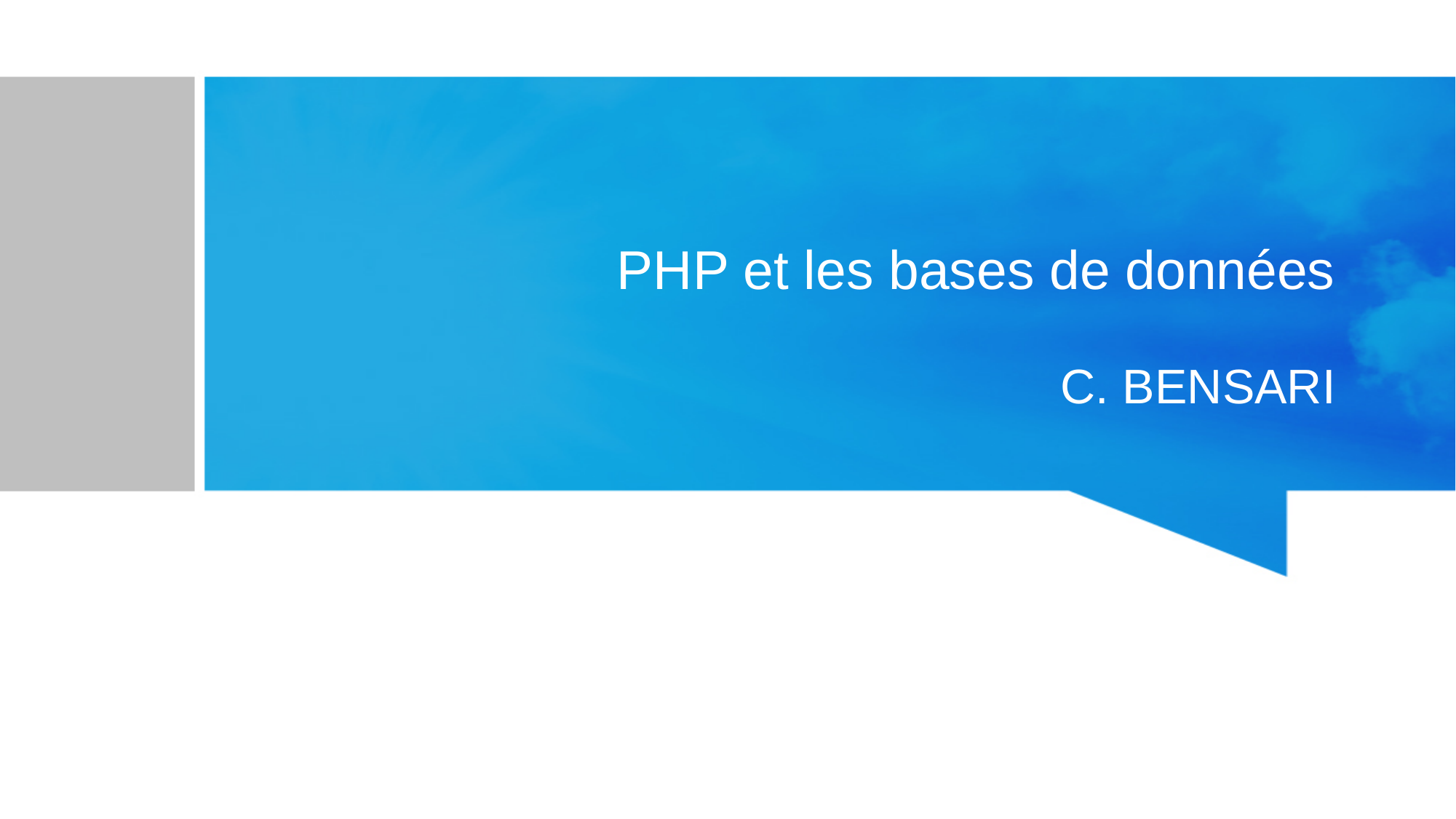

# PHP et les bases de données
C. BENSARI